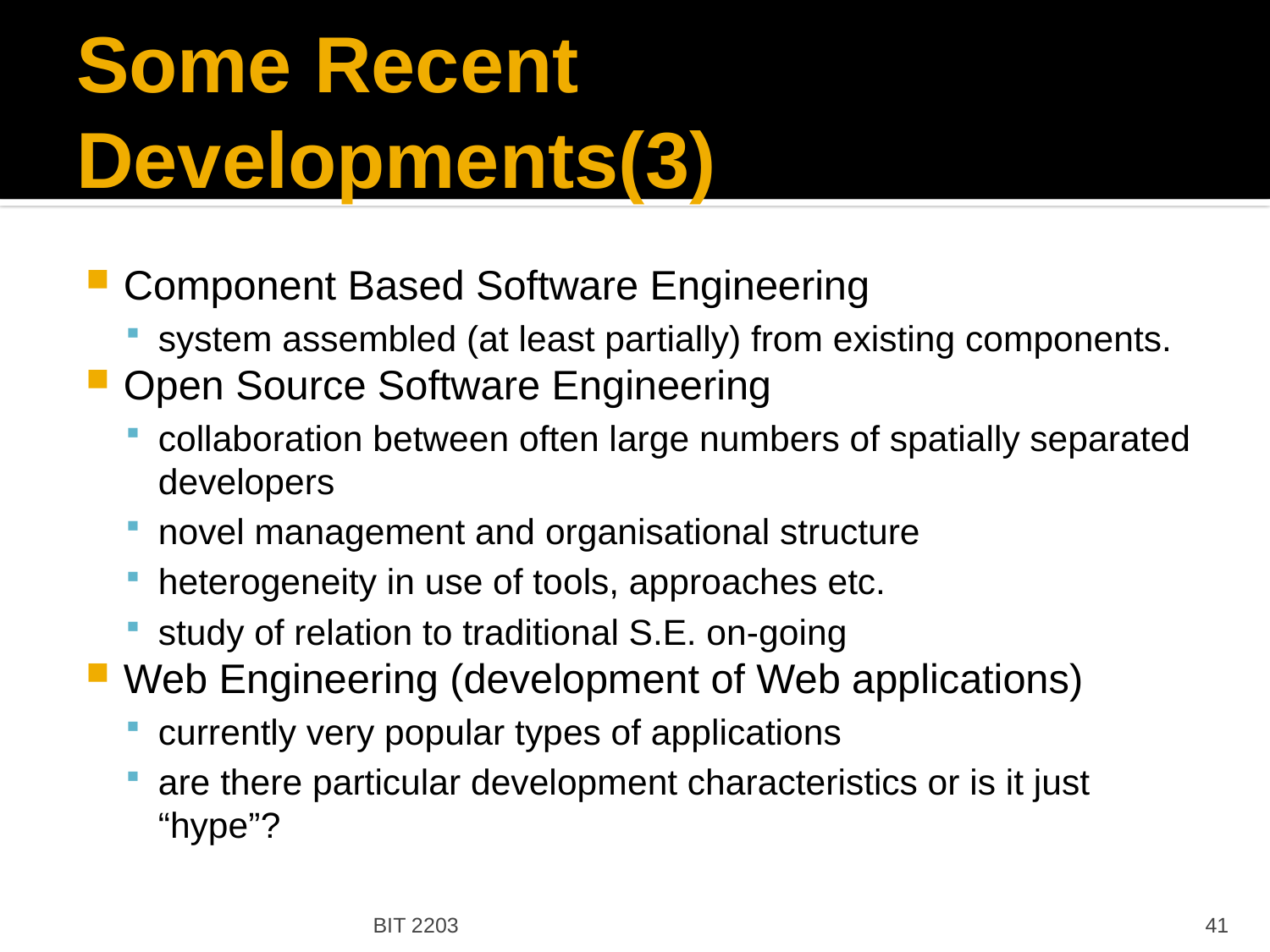

# Some Recent Developments(3)
Component Based Software Engineering
system assembled (at least partially) from existing components.
Open Source Software Engineering
collaboration between often large numbers of spatially separated developers
novel management and organisational structure
heterogeneity in use of tools, approaches etc.
study of relation to traditional S.E. on-going
Web Engineering (development of Web applications)
currently very popular types of applications
are there particular development characteristics or is it just “hype”?
BIT 2203
41